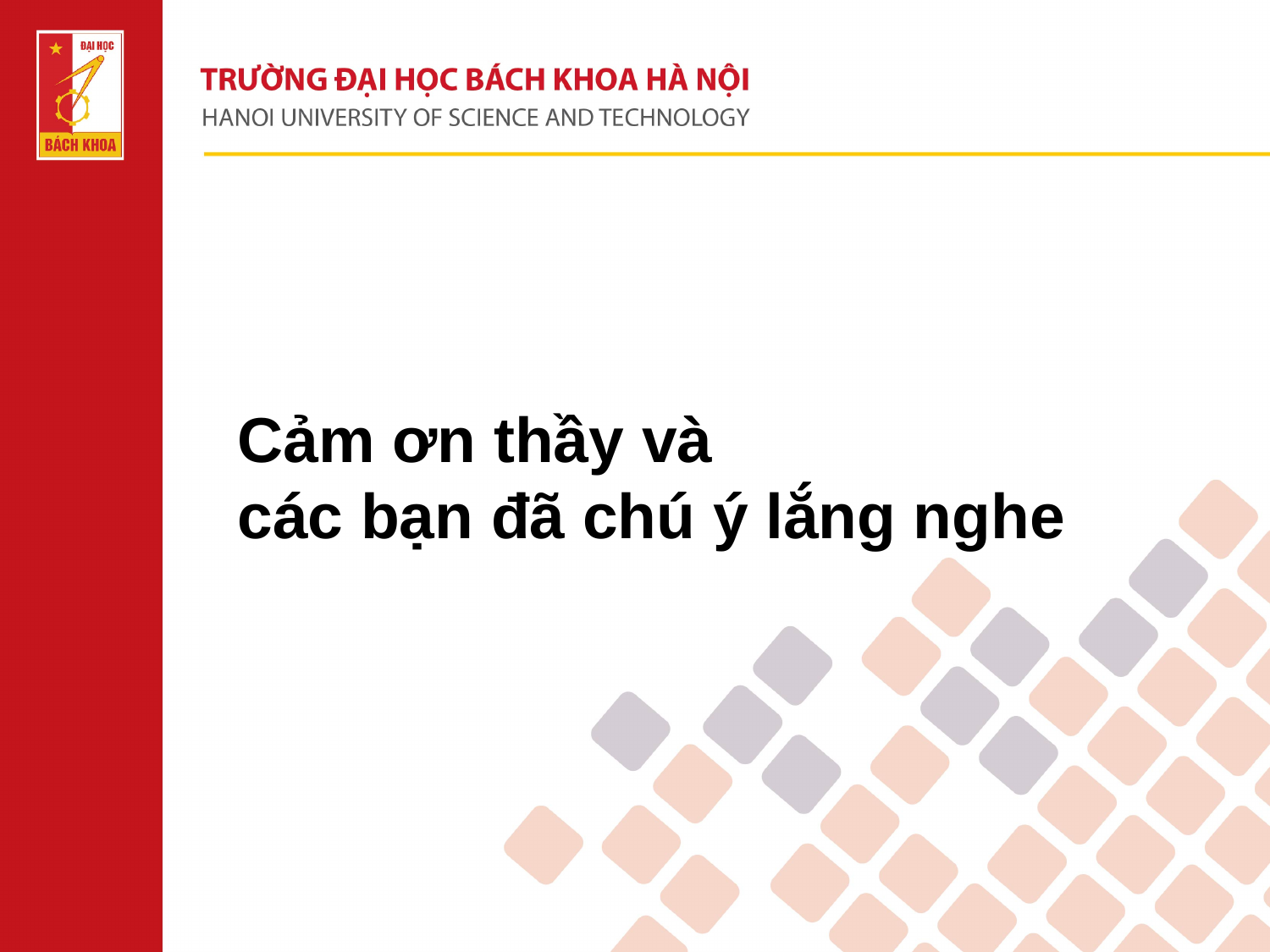

Cảm ơn thầy và
các bạn đã chú ý lắng nghe